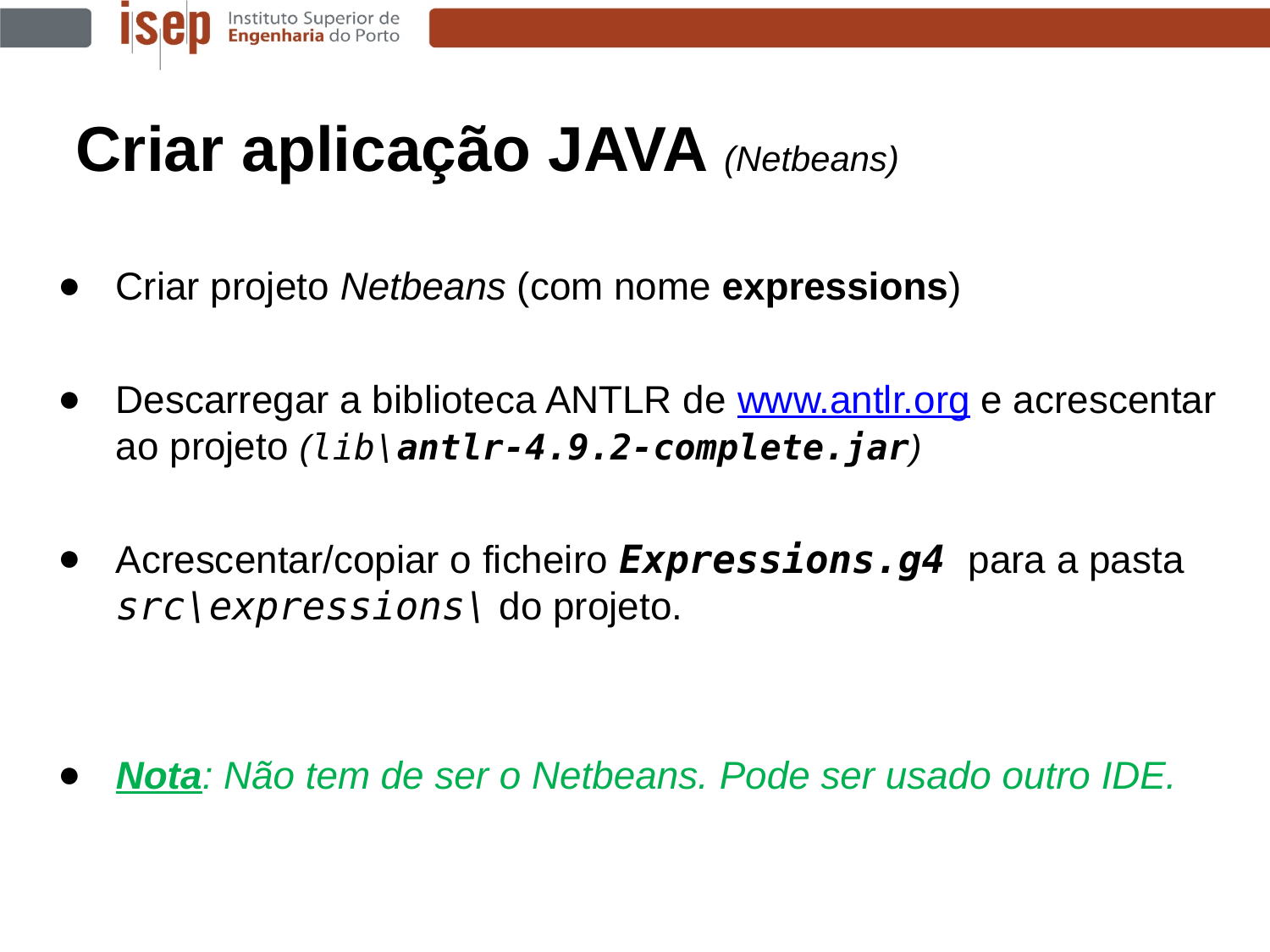

Criar aplicação JAVA (Netbeans)
Criar projeto Netbeans (com nome expressions)

Descarregar a biblioteca ANTLR de www.antlr.org e acrescentar ao projeto (lib\antlr-4.9.2-complete.jar)

Acrescentar/copiar o ficheiro Expressions.g4 para a pasta src\expressions\ do projeto.

Nota: Não tem de ser o Netbeans. Pode ser usado outro IDE.